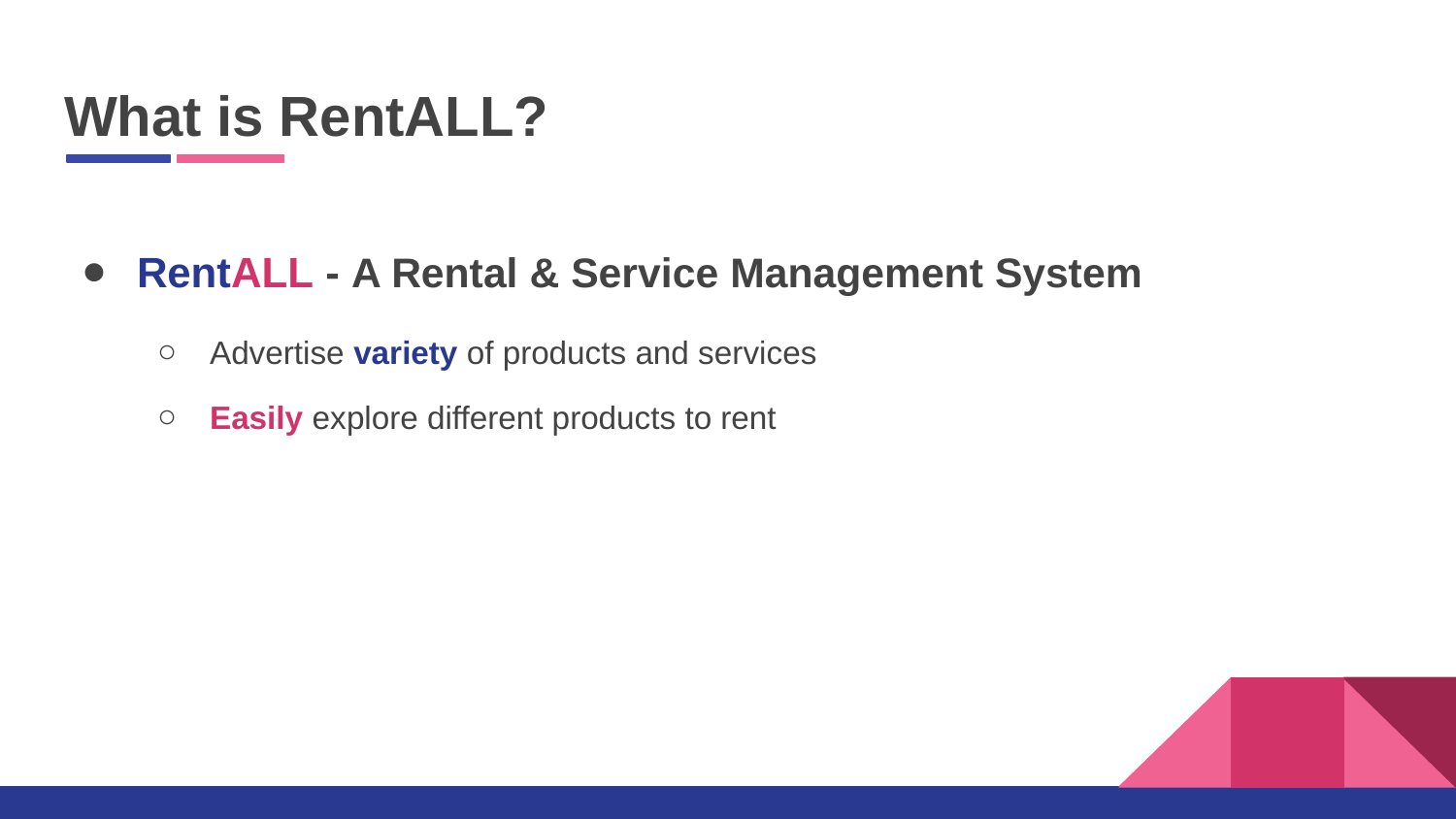

# What is RentALL?

RentALL - A Rental & Service Management System
Advertise variety of products and services
Easily explore different products to rent